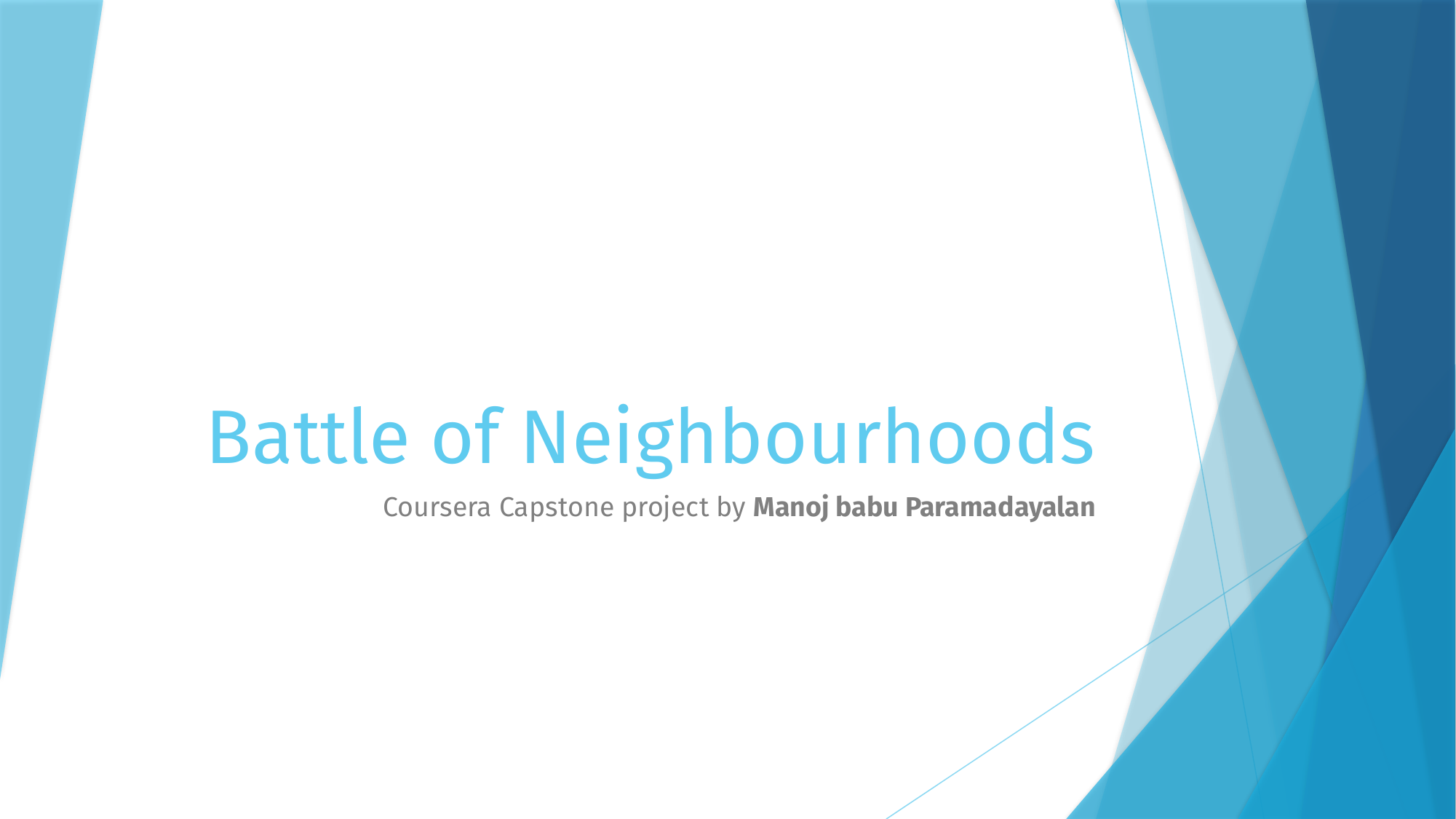

# Battle of Neighbourhoods
Coursera Capstone project by Manoj babu Paramadayalan